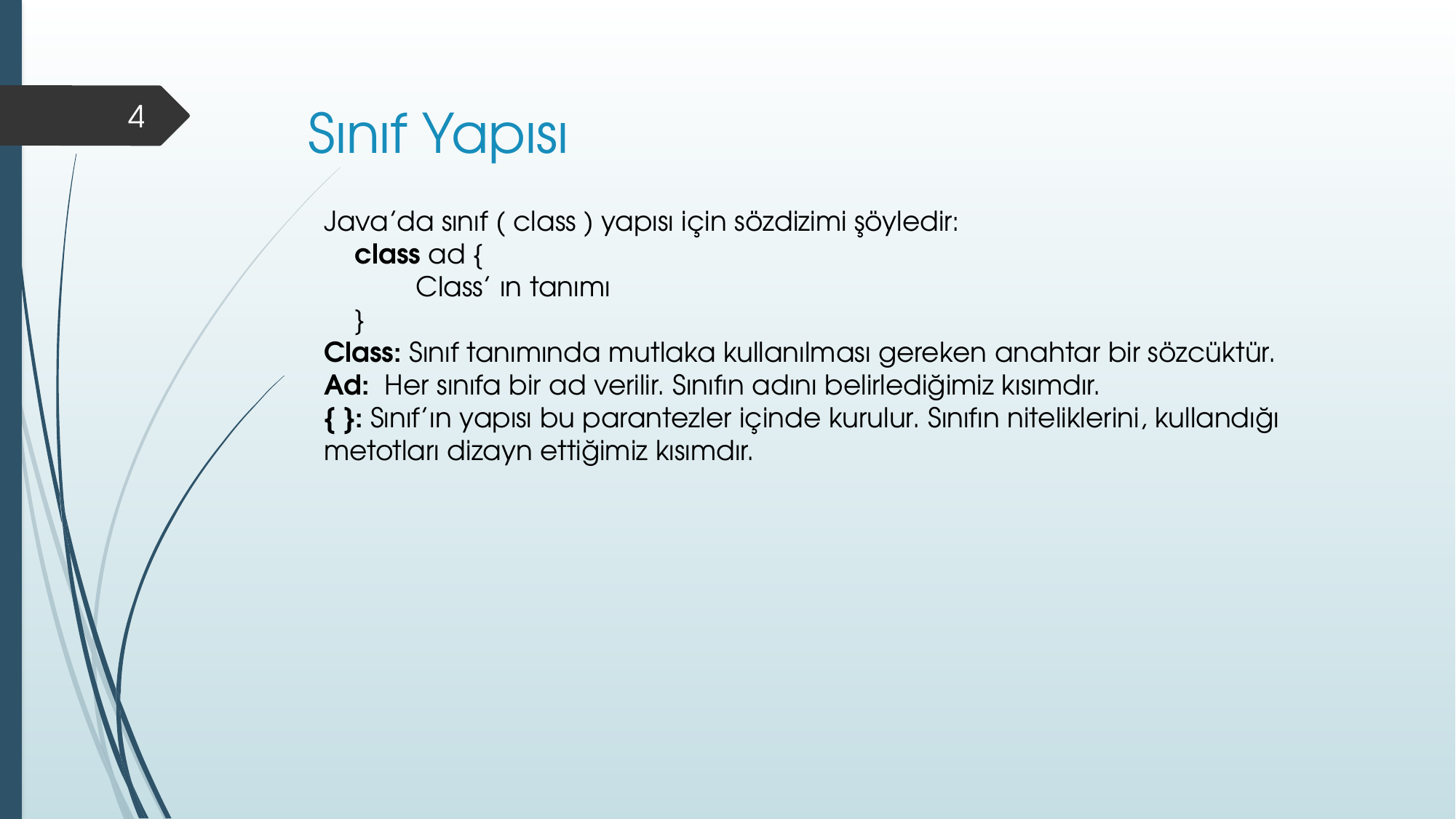

# Sınıf Yapısı
4
Java’da sınıf ( class ) yapısı için sözdizimi şöyledir:
    class ad {
            Class’ ın tanımı
    }
Class: Sınıf tanımında mutlaka kullanılması gereken anahtar bir sözcüktür.
Ad:  Her sınıfa bir ad verilir. Sınıfın adını belirlediğimiz kısımdır.
{ }: Sınıf’ın yapısı bu parantezler içinde kurulur. Sınıfın niteliklerini, kullandığı metotları dizayn ettiğimiz kısımdır.